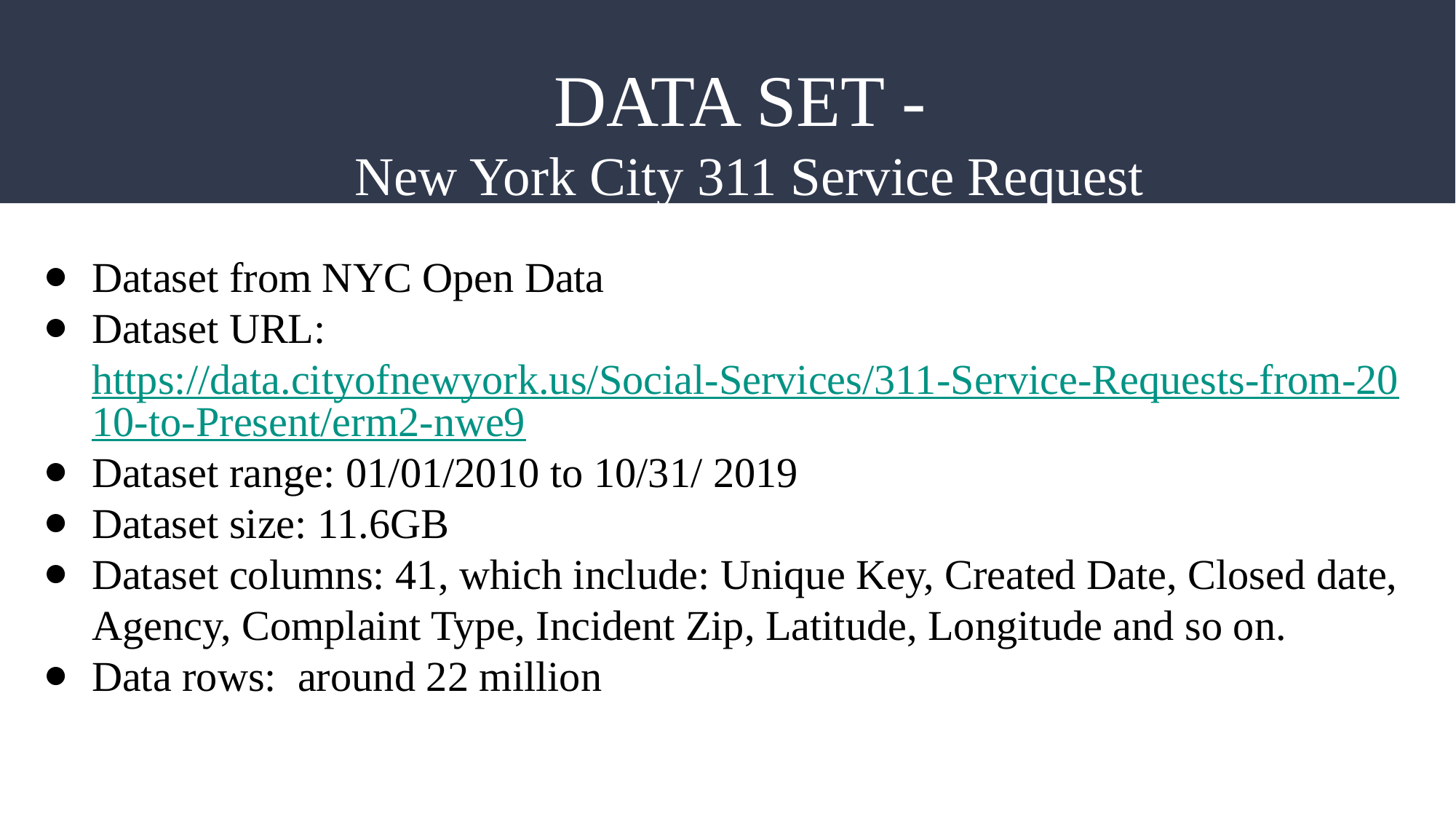

# DATA SET -
New York City 311 Service Request

Dataset from NYC Open Data
Dataset URL: https://data.cityofnewyork.us/Social-Services/311-Service-Requests-from-2010-to-Present/erm2-nwe9
Dataset range: 01/01/2010 to 10/31/ 2019
Dataset size: 11.6GB
Dataset columns: 41, which include: Unique Key, Created Date, Closed date, Agency, Complaint Type, Incident Zip, Latitude, Longitude and so on.
Data rows:  around 22 million